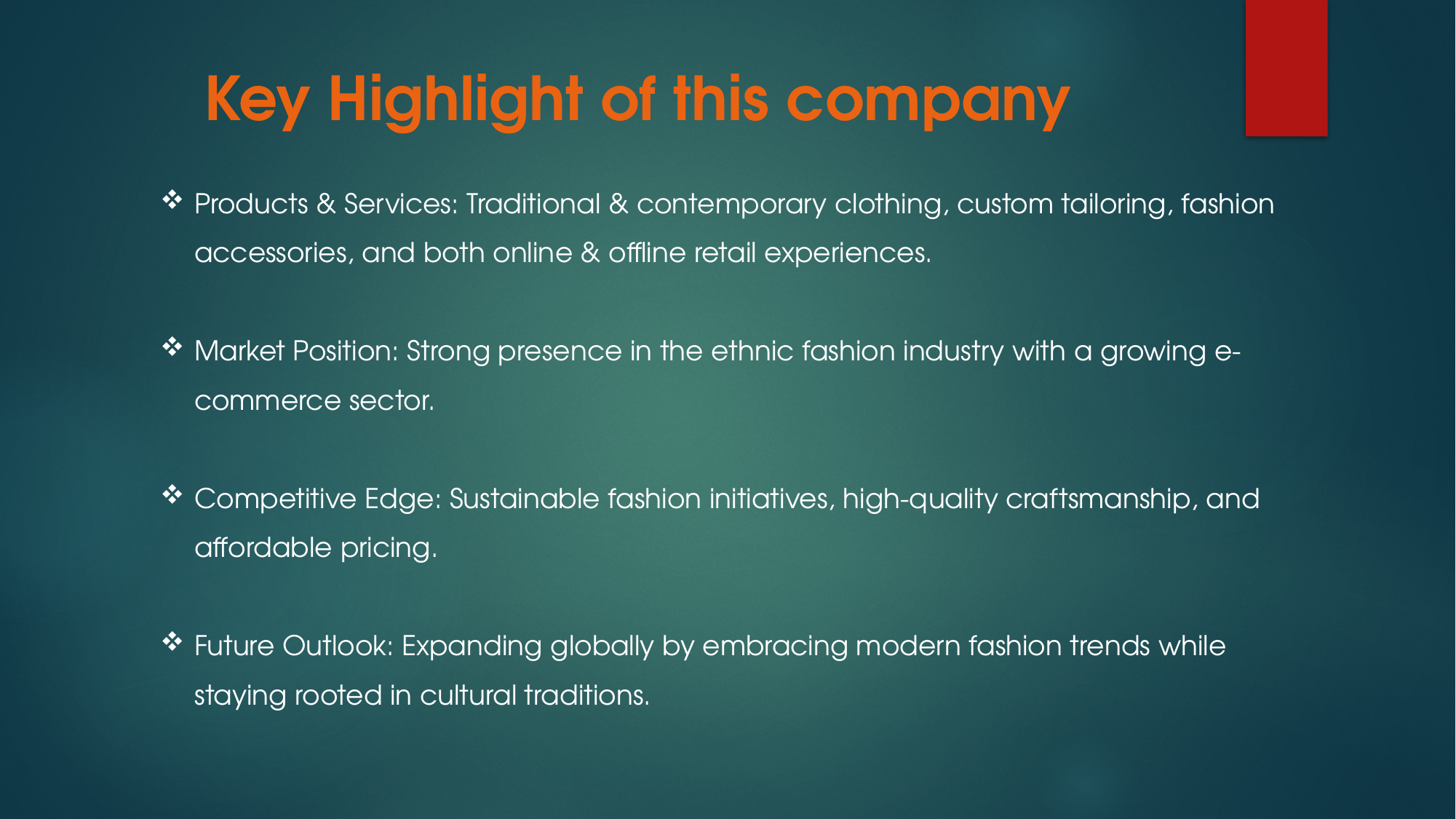

# Key Highlight of this company
Products & Services: Traditional & contemporary clothing, custom tailoring, fashion accessories, and both online & offline retail experiences.

Market Position: Strong presence in the ethnic fashion industry with a growing e-commerce sector.

Competitive Edge: Sustainable fashion initiatives, high-quality craftsmanship, and affordable pricing.

Future Outlook: Expanding globally by embracing modern fashion trends while staying rooted in cultural traditions.